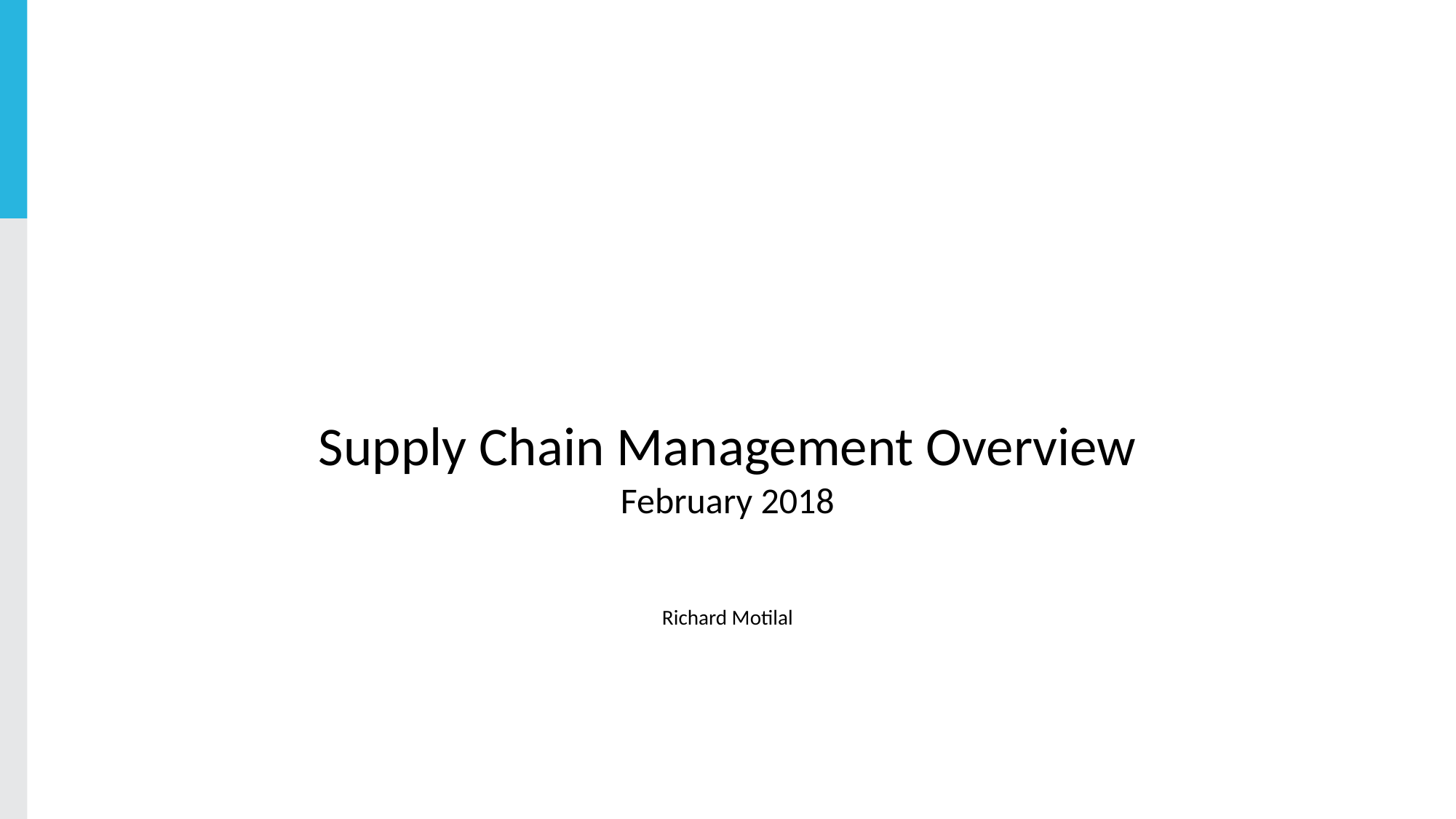

# Supply Chain Management Overview February 2018
Richard Motilal